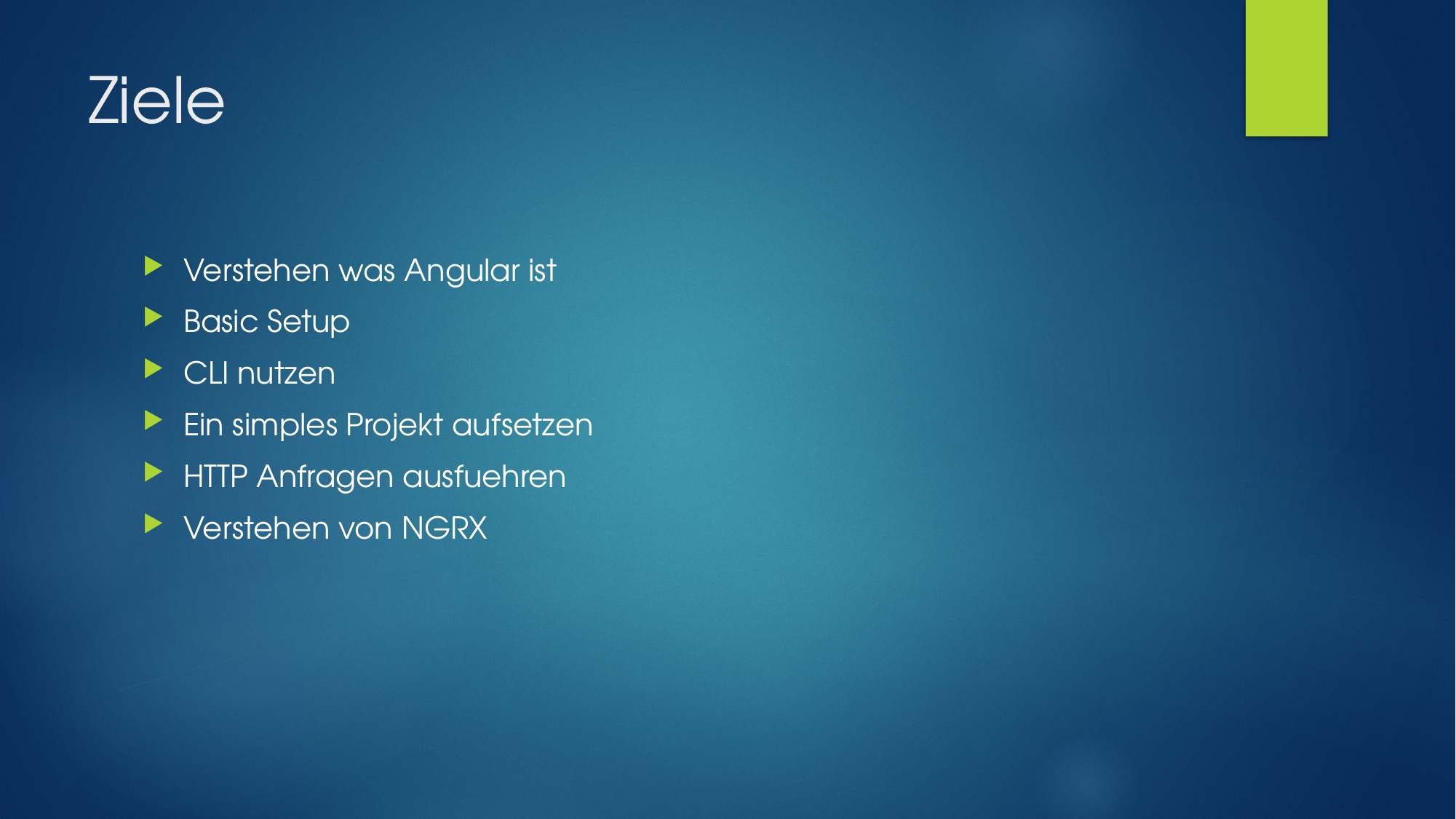

# Ziele
Verstehen was Angular ist
Basic Setup
CLI nutzen
Ein simples Projekt aufsetzen
HTTP Anfragen ausfuehren
Verstehen von NGRX